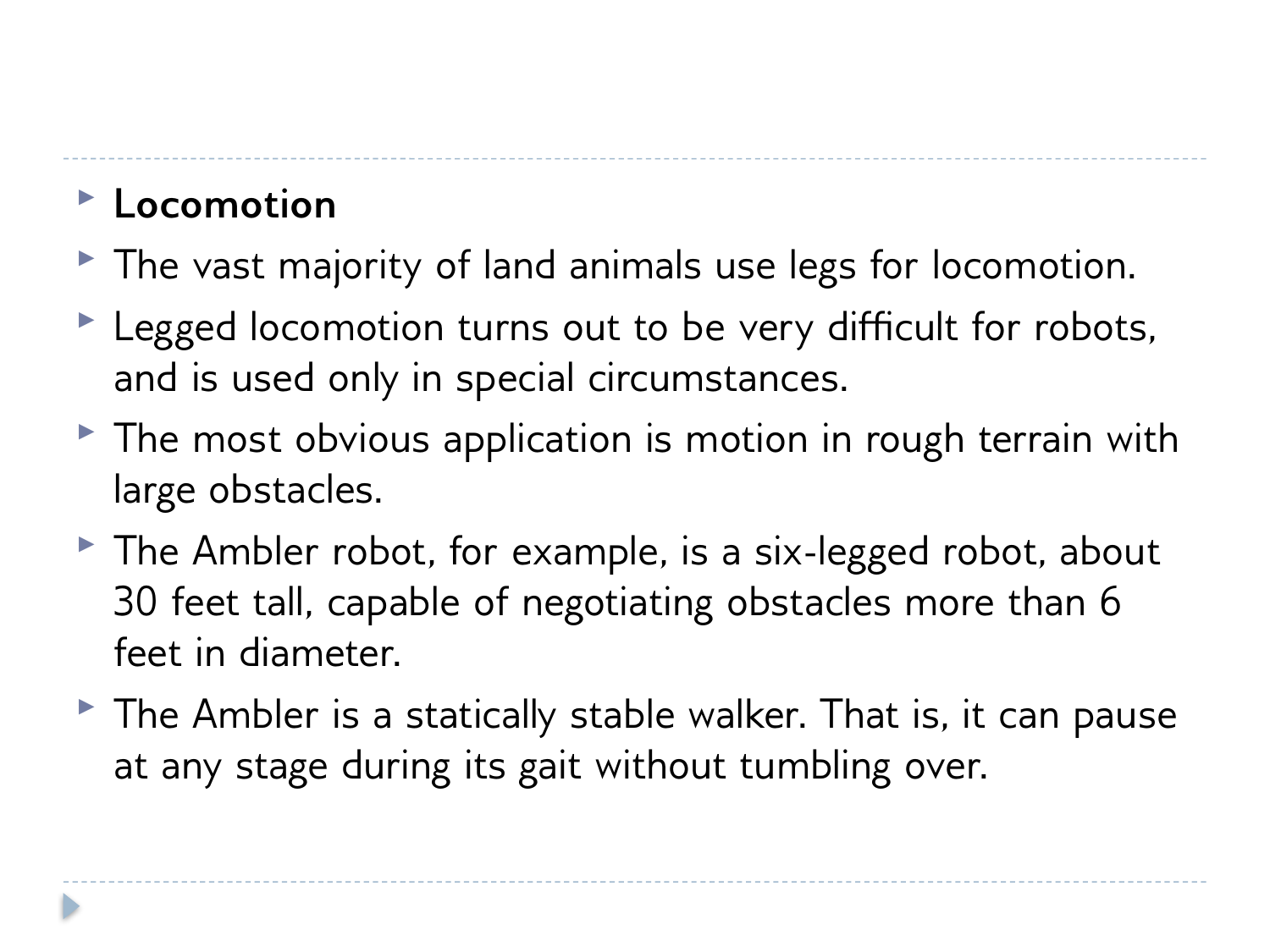

#
Locomotion
The vast majority of land animals use legs for locomotion.
Legged locomotion turns out to be very difficult for robots, and is used only in special circumstances.
The most obvious application is motion in rough terrain with large obstacles.
The Ambler robot, for example, is a six-legged robot, about 30 feet tall, capable of negotiating obstacles more than 6 feet in diameter.
The Ambler is a statically stable walker. That is, it can pause at any stage during its gait without tumbling over.